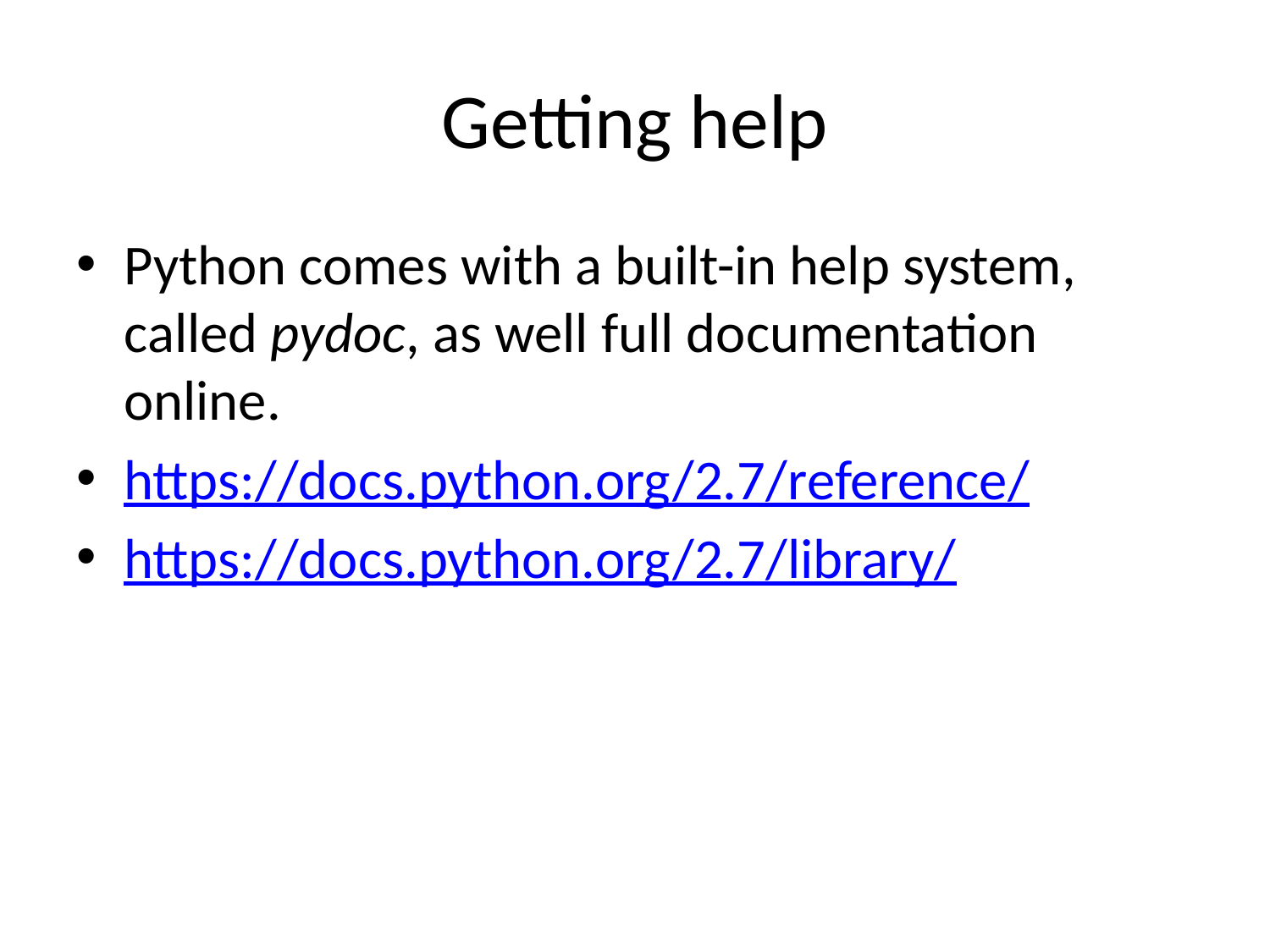

# Getting help
Python comes with a built-in help system, called pydoc, as well full documentation online.
https://docs.python.org/2.7/reference/
https://docs.python.org/2.7/library/